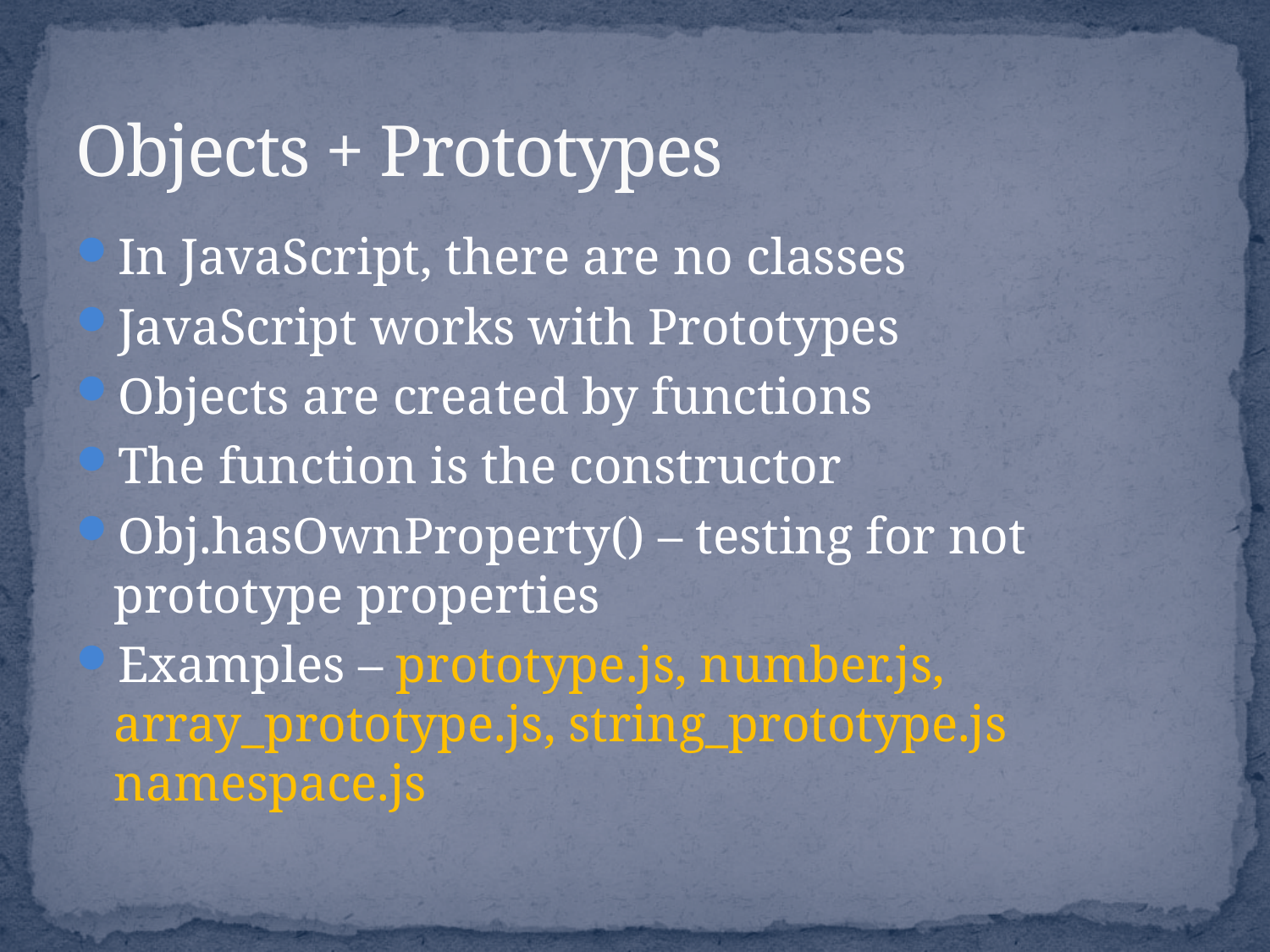

# Objects + Prototypes
In JavaScript, there are no classes
JavaScript works with Prototypes
Objects are created by functions
The function is the constructor
Obj.hasOwnProperty() – testing for not prototype properties
Examples – prototype.js, number.js, array_prototype.js, string_prototype.js namespace.js